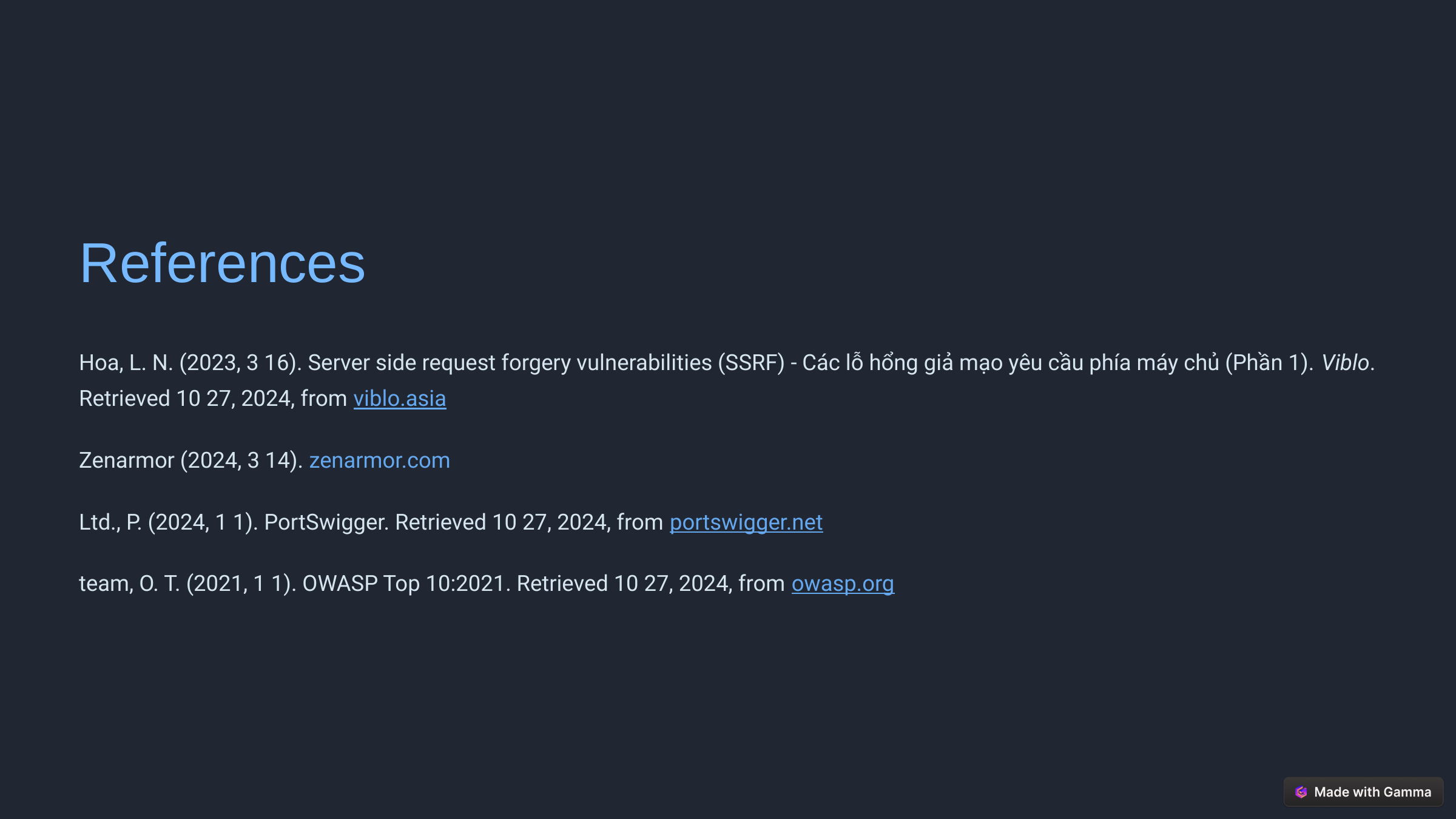

References
Hoa, L. N. (2023, 3 16). Server side request forgery vulnerabilities (SSRF) - Các lỗ hổng giả mạo yêu cầu phía máy chủ (Phần 1). Viblo. Retrieved 10 27, 2024, from viblo.asia
Zenarmor (2024, 3 14). zenarmor.com
Ltd., P. (2024, 1 1). PortSwigger. Retrieved 10 27, 2024, from portswigger.net
team, O. T. (2021, 1 1). OWASP Top 10:2021. Retrieved 10 27, 2024, from owasp.org